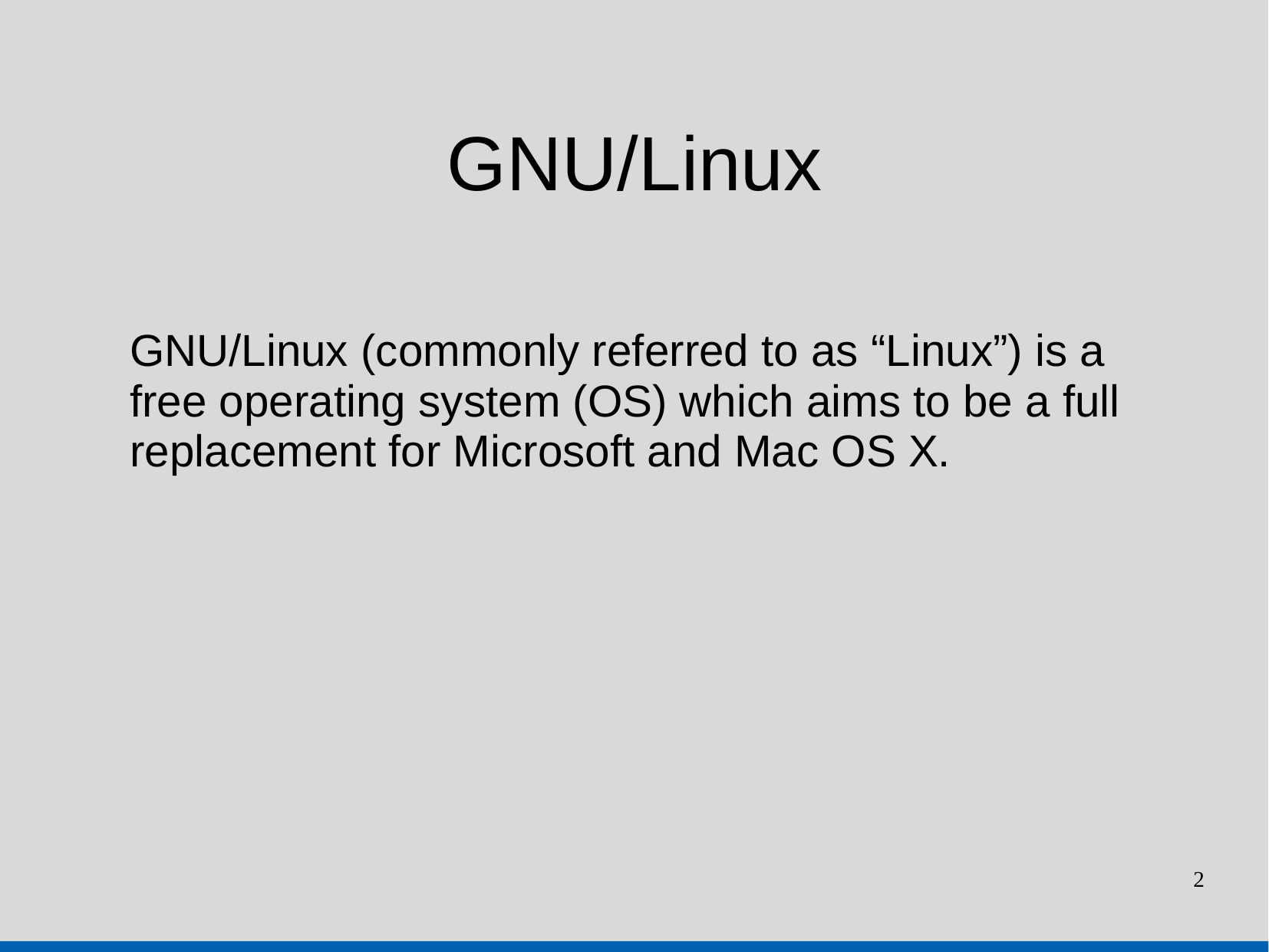

GNU/Linux
GNU/Linux (commonly referred to as “Linux”) is a free operating system (OS) which aims to be a full replacement for Microsoft and Mac OS X.
2